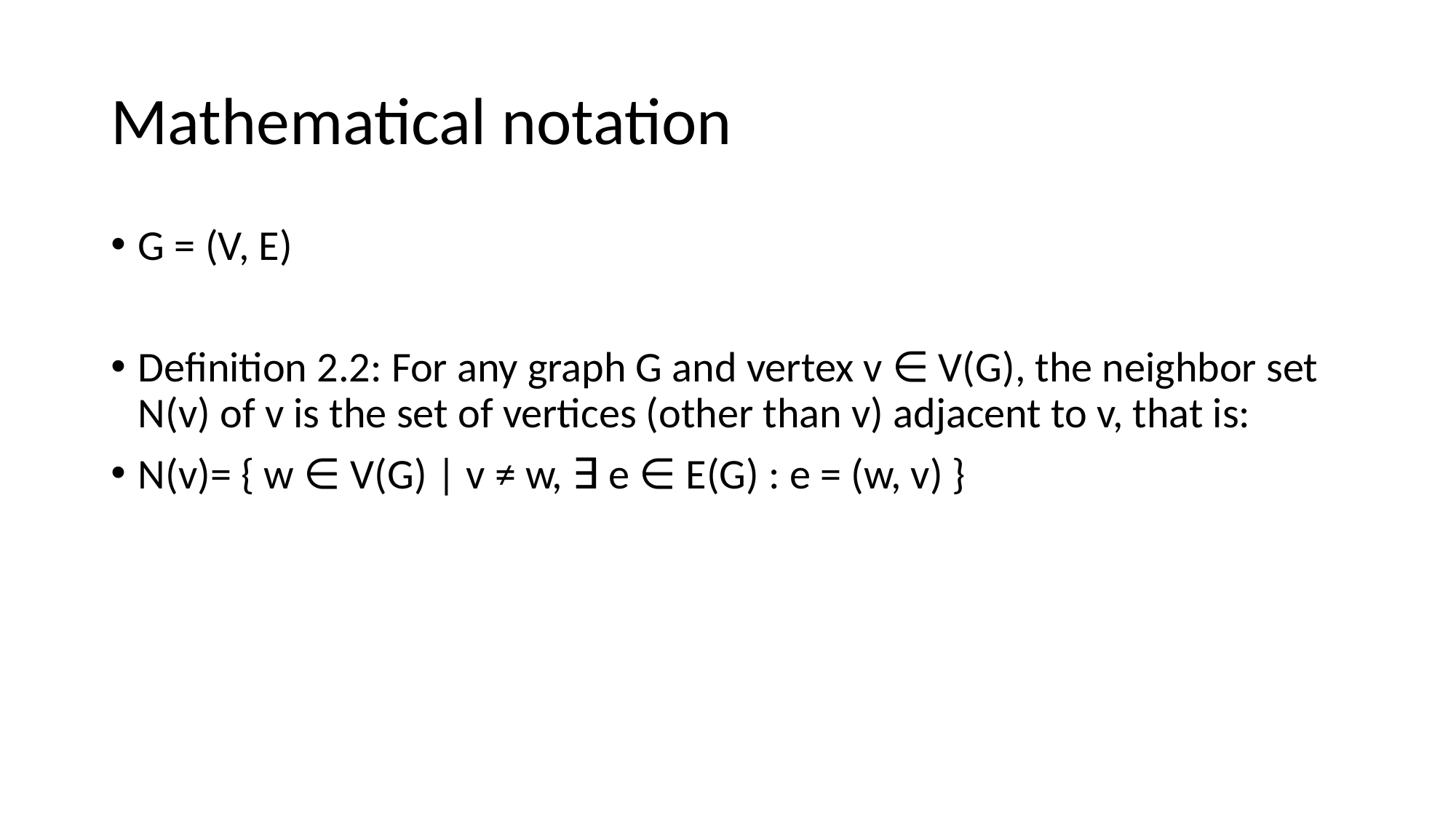

# Mathematical notation
G = (V, E)

Definition 2.2: For any graph G and vertex v ∈ V(G), the neighbor set N(v) of v is the set of vertices (other than v) adjacent to v, that is:
N(v)= { w ∈ V(G) | v ≠ w, ∃ e ∈ E(G) : e = (w, v) }